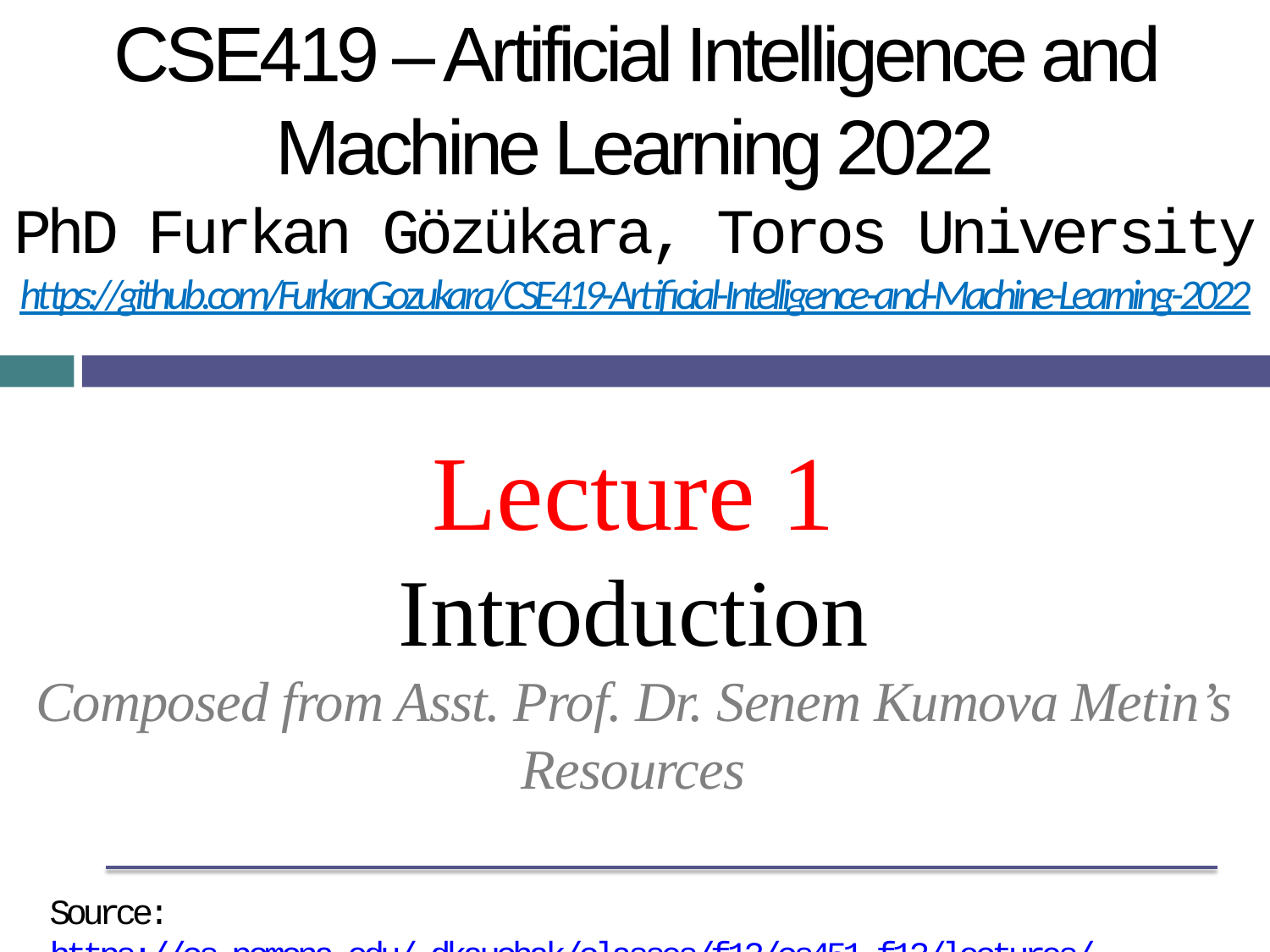

CSE419 – Artificial Intelligence and Machine Learning 2022
PhD Furkan Gözükara, Toros University
https://github.com/FurkanGozukara/CSE419-Artificial-Intelligence-and-Machine-Learning-2022

Lecture 1
Introduction
Composed from Asst. Prof. Dr. Senem Kumova Metin’s Resources

Source: https://cs.pomona.edu/~dkauchak/classes/f13/cs451-f13/lectures/